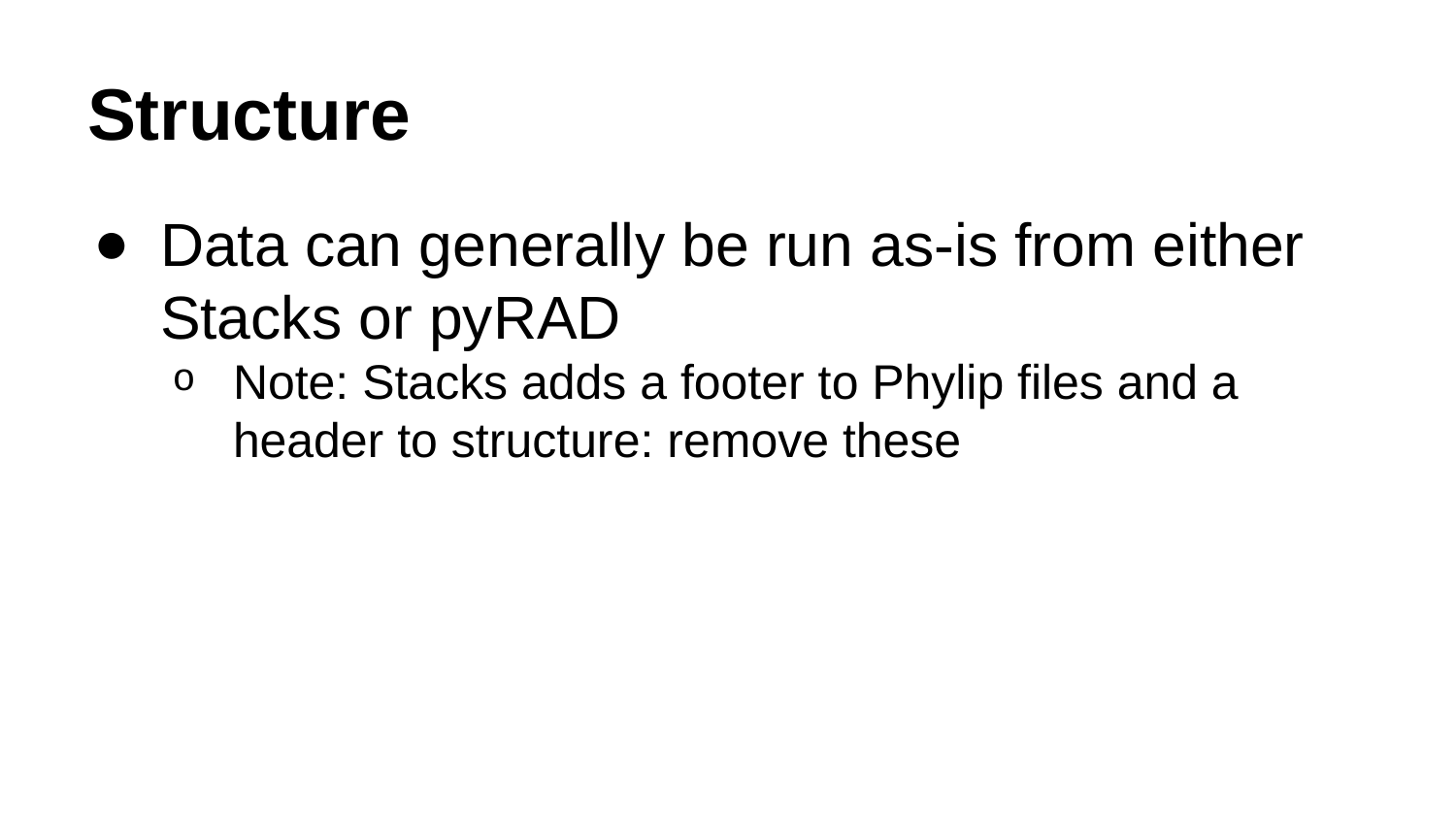

# Structure
Data can generally be run as-is from either Stacks or pyRAD
Note: Stacks adds a footer to Phylip files and a header to structure: remove these